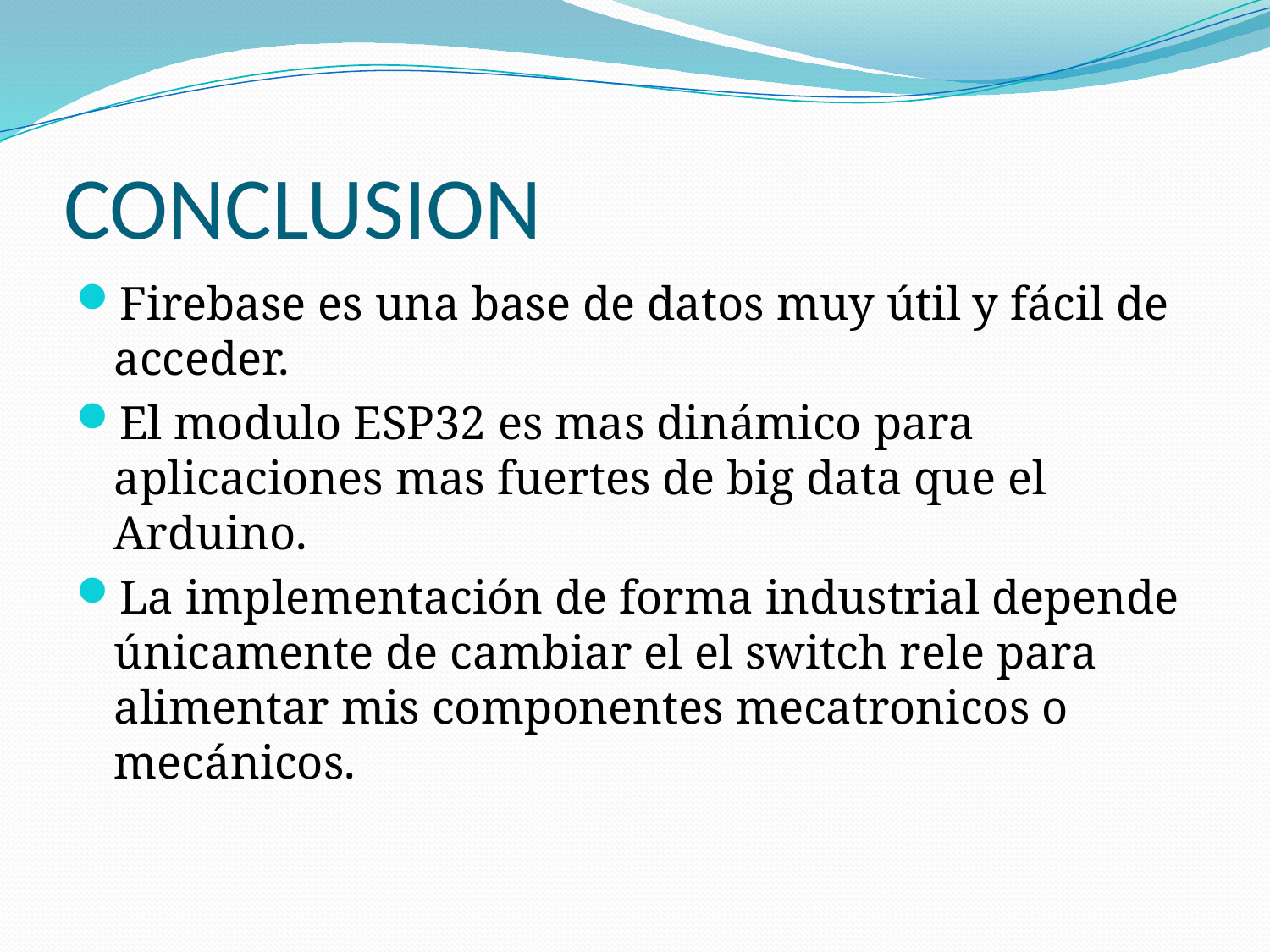

# CONCLUSION
Firebase es una base de datos muy útil y fácil de acceder.
El modulo ESP32 es mas dinámico para aplicaciones mas fuertes de big data que el Arduino.
La implementación de forma industrial depende únicamente de cambiar el el switch rele para alimentar mis componentes mecatronicos o mecánicos.